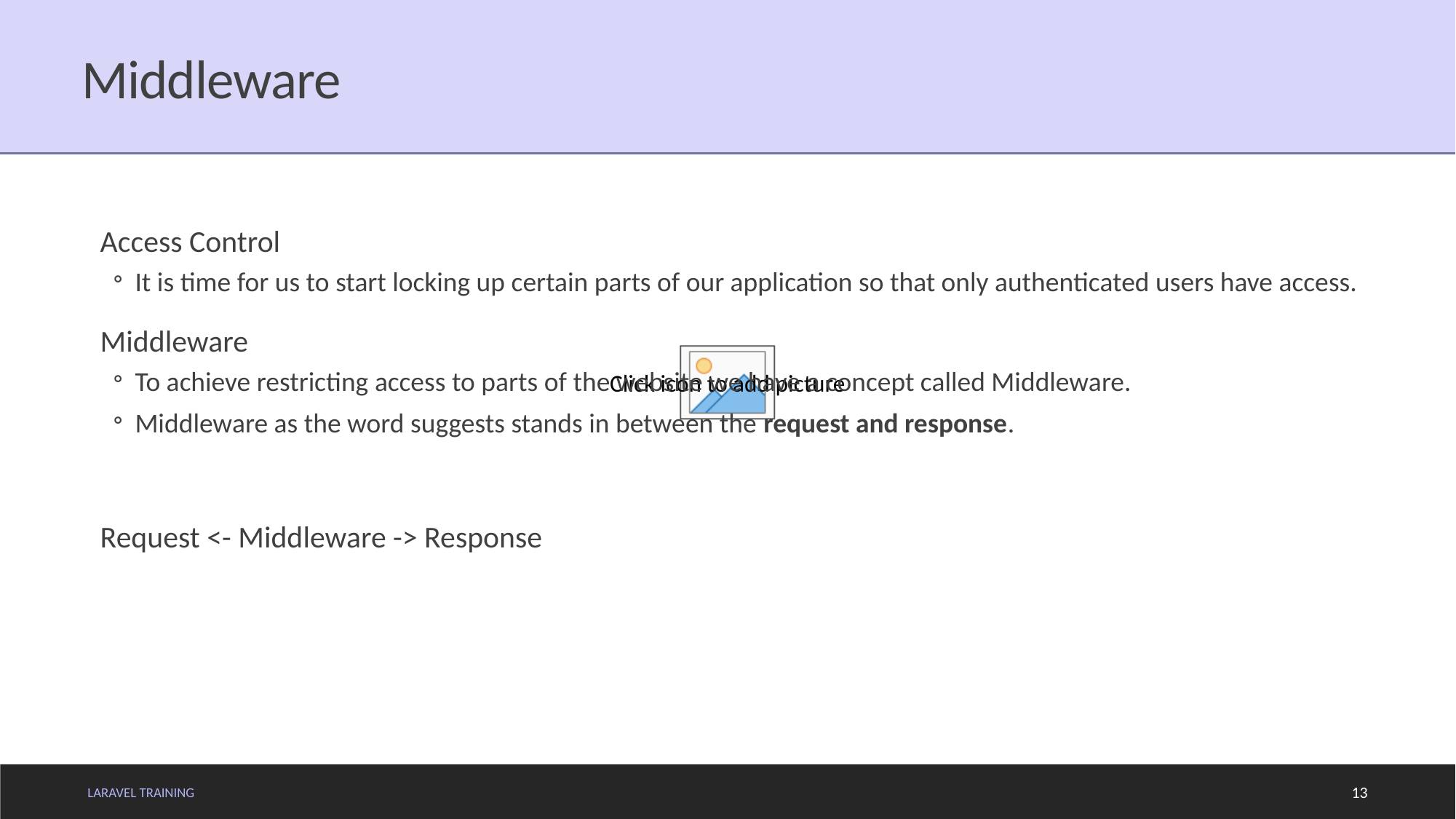

# Middleware
Access Control
It is time for us to start locking up certain parts of our application so that only authenticated users have access.
Middleware
To achieve restricting access to parts of the website we have a concept called Middleware.
Middleware as the word suggests stands in between the request and response.

Request <- Middleware -> Response
LARAVEL TRAINING
13